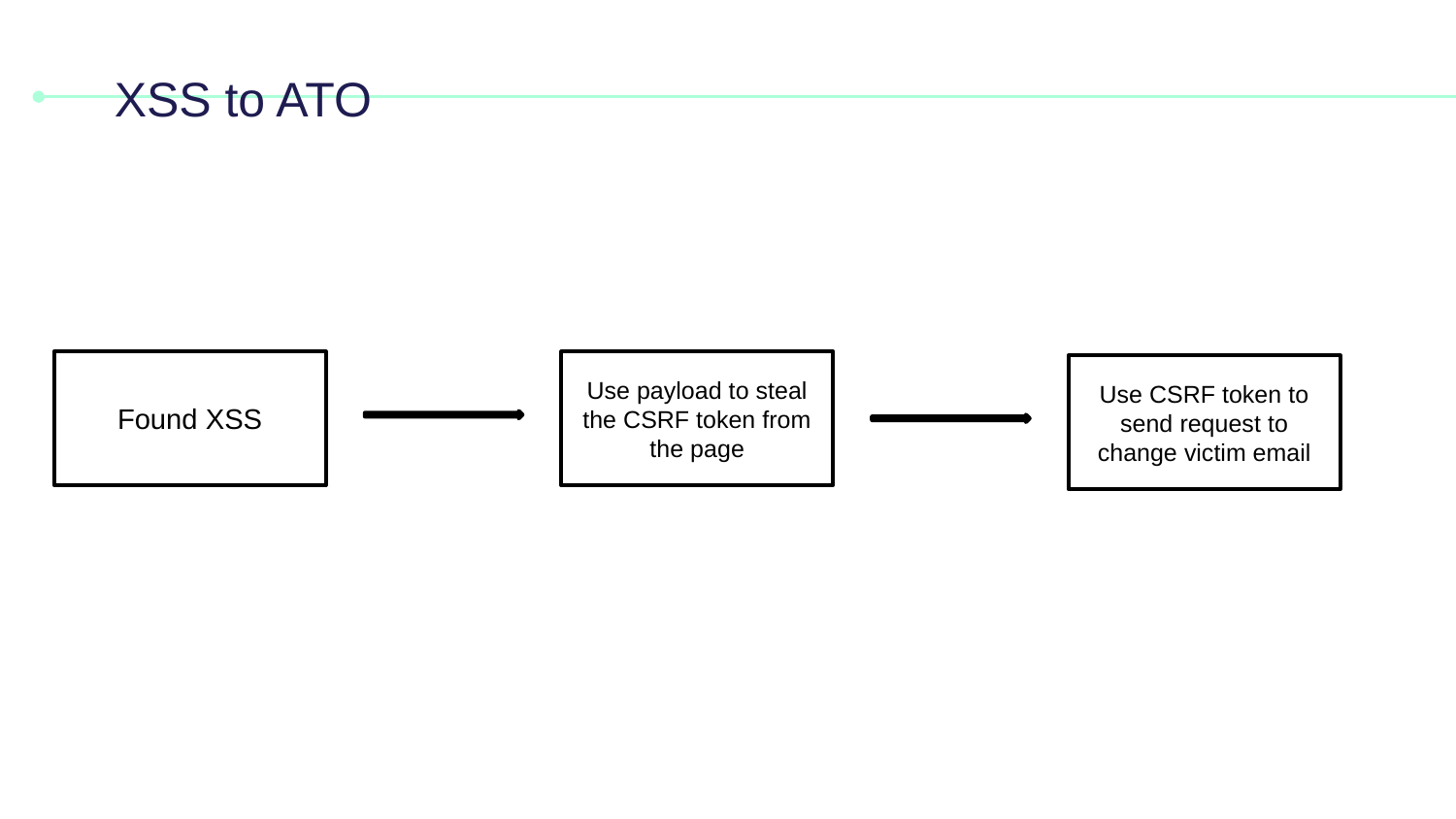

# XSS to ATO
Found XSS
Use payload to steal the CSRF token from the page
Use CSRF token to send request to change victim email